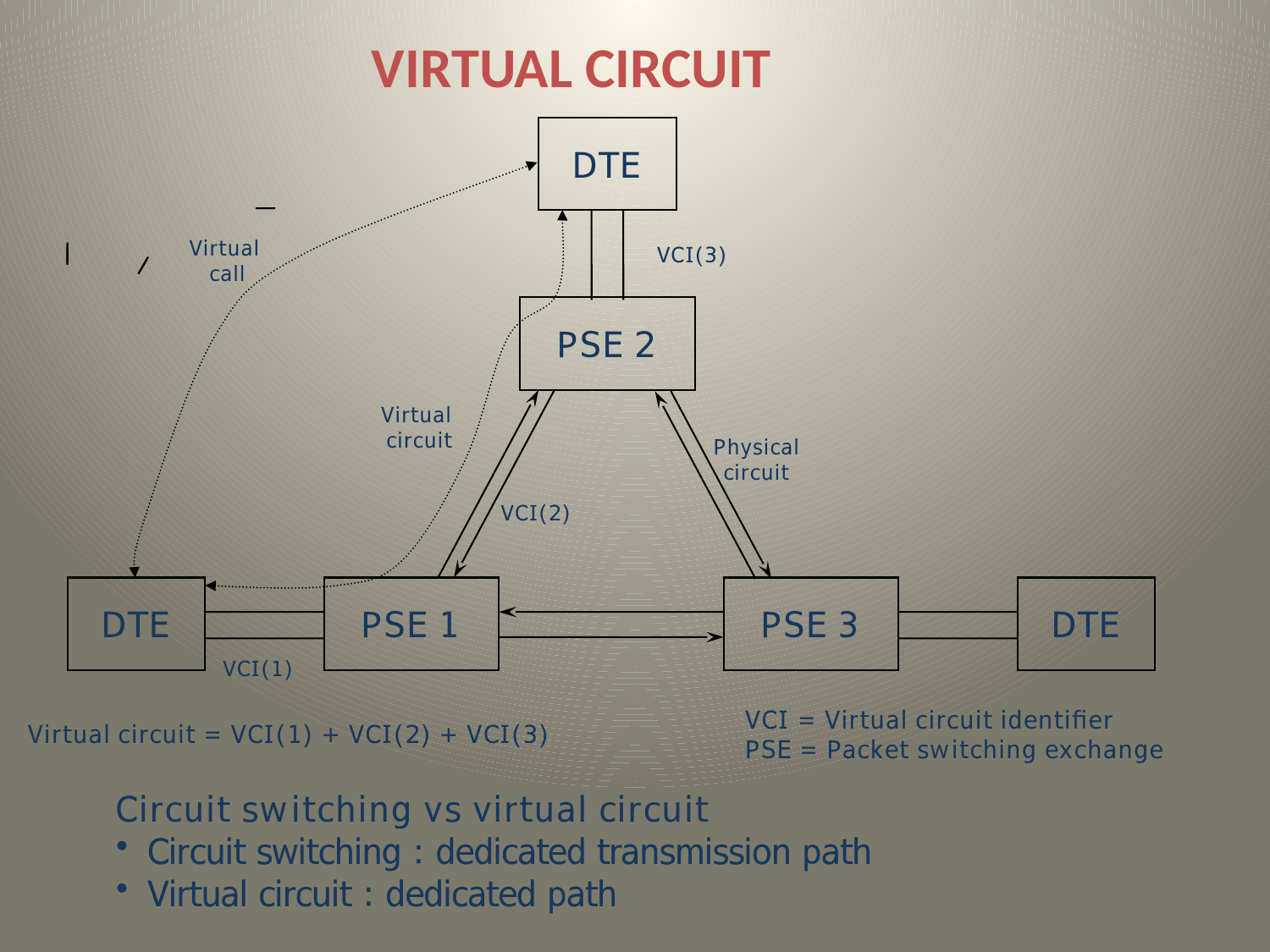

VIRTUAL CIRCUIT
DTE

Virtual
call
VCI(3)

PSE 2

Virtual
circuit
Physical
circuit
VCI(2)
DTE
PSE 1
PSE 3
DTE

VCI(1)
VCI = Virtual circuit identifier
PSE = Packet switching exchange
Virtual circuit = VCI(1) + VCI(2) + VCI(3)
Circuit switching vs virtual circuit
Circuit switching : dedicated transmission path
Virtual circuit : dedicated path